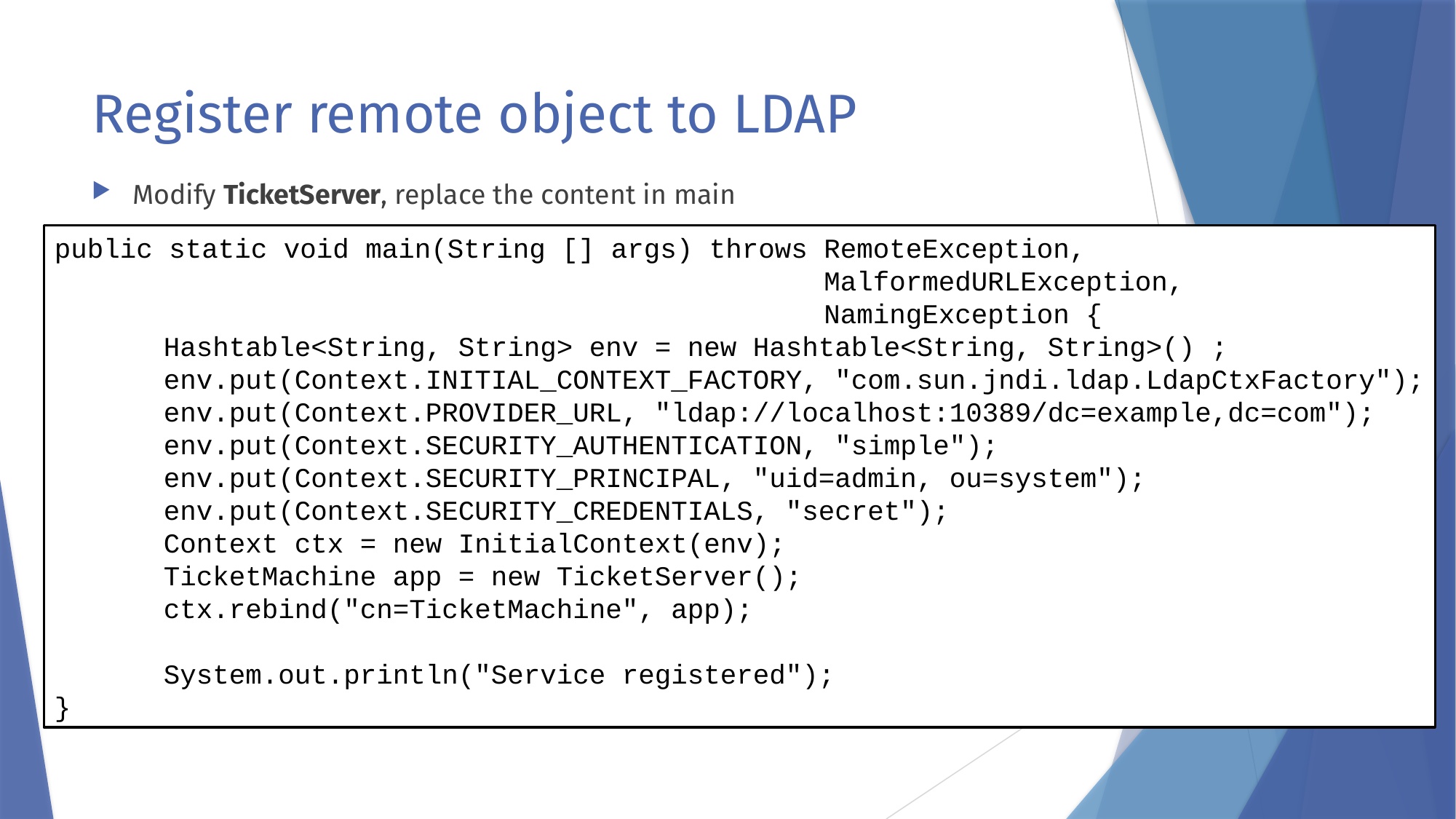

# Register remote object to LDAP
Modify TicketServer, replace the content in main
public static void main(String [] args) throws RemoteException,
                                               MalformedURLException,
                                               NamingException {
	Hashtable<String, String> env = new Hashtable<String, String>() ;
	env.put(Context.INITIAL_CONTEXT_FACTORY, "com.sun.jndi.ldap.LdapCtxFactory");
	env.put(Context.PROVIDER_URL, "ldap://localhost:10389/dc=example,dc=com");
	env.put(Context.SECURITY_AUTHENTICATION, "simple");
	env.put(Context.SECURITY_PRINCIPAL, "uid=admin, ou=system");
	env.put(Context.SECURITY_CREDENTIALS, "secret");
	Context ctx = new InitialContext(env);
	TicketMachine app = new TicketServer();
	ctx.rebind("cn=TicketMachine", app);

	System.out.println("Service registered");
}